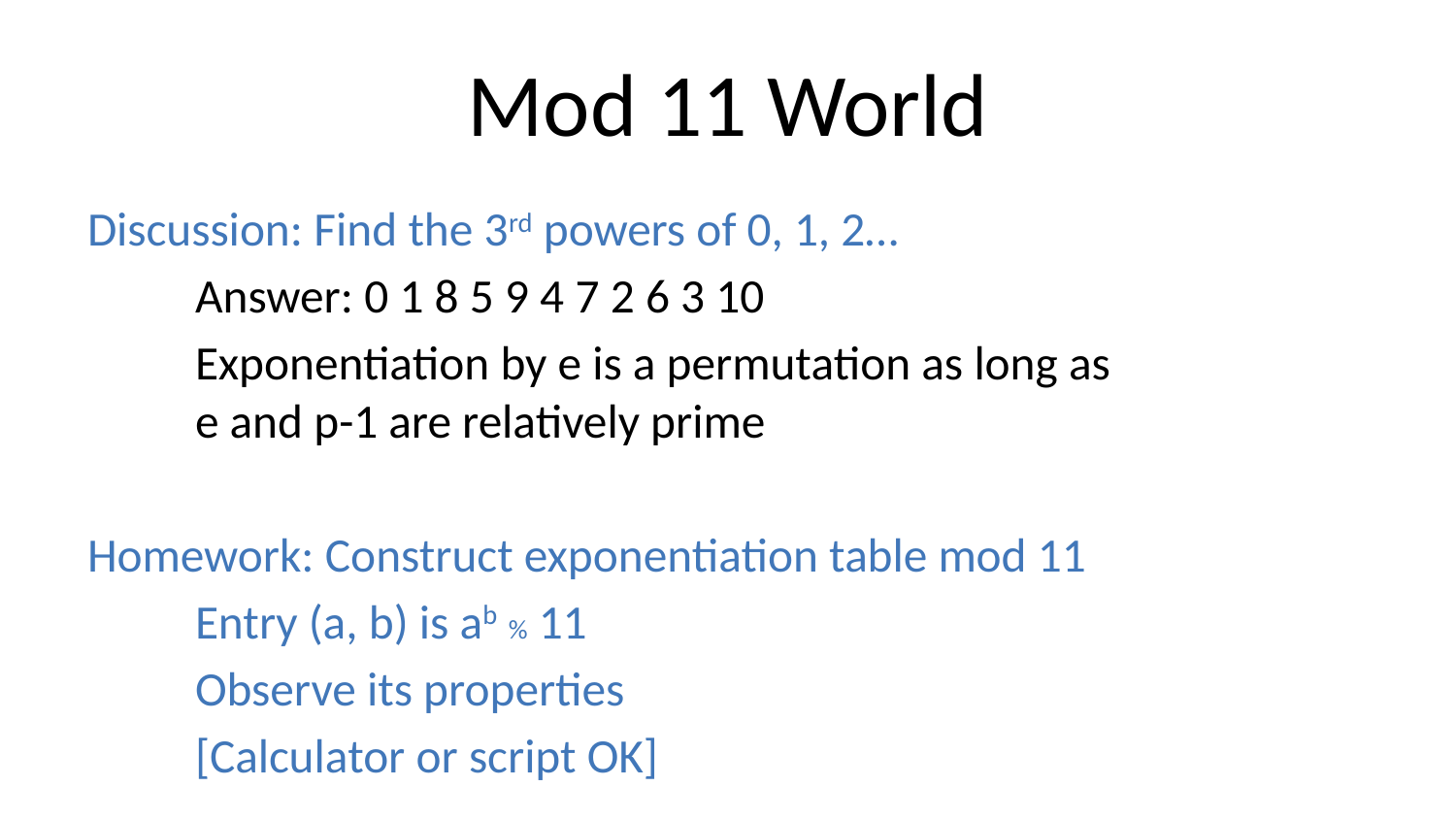

# Mod 11 World
Discussion: Find the 3rd powers of 0, 1, 2…
	Answer: 0 1 8 5 9 4 7 2 6 3 10
	Exponentiation by e is a permutation as long as
	e and p-1 are relatively prime

Homework: Construct exponentiation table mod 11
	Entry (a, b) is ab % 11
	Observe its properties
	[Calculator or script OK]